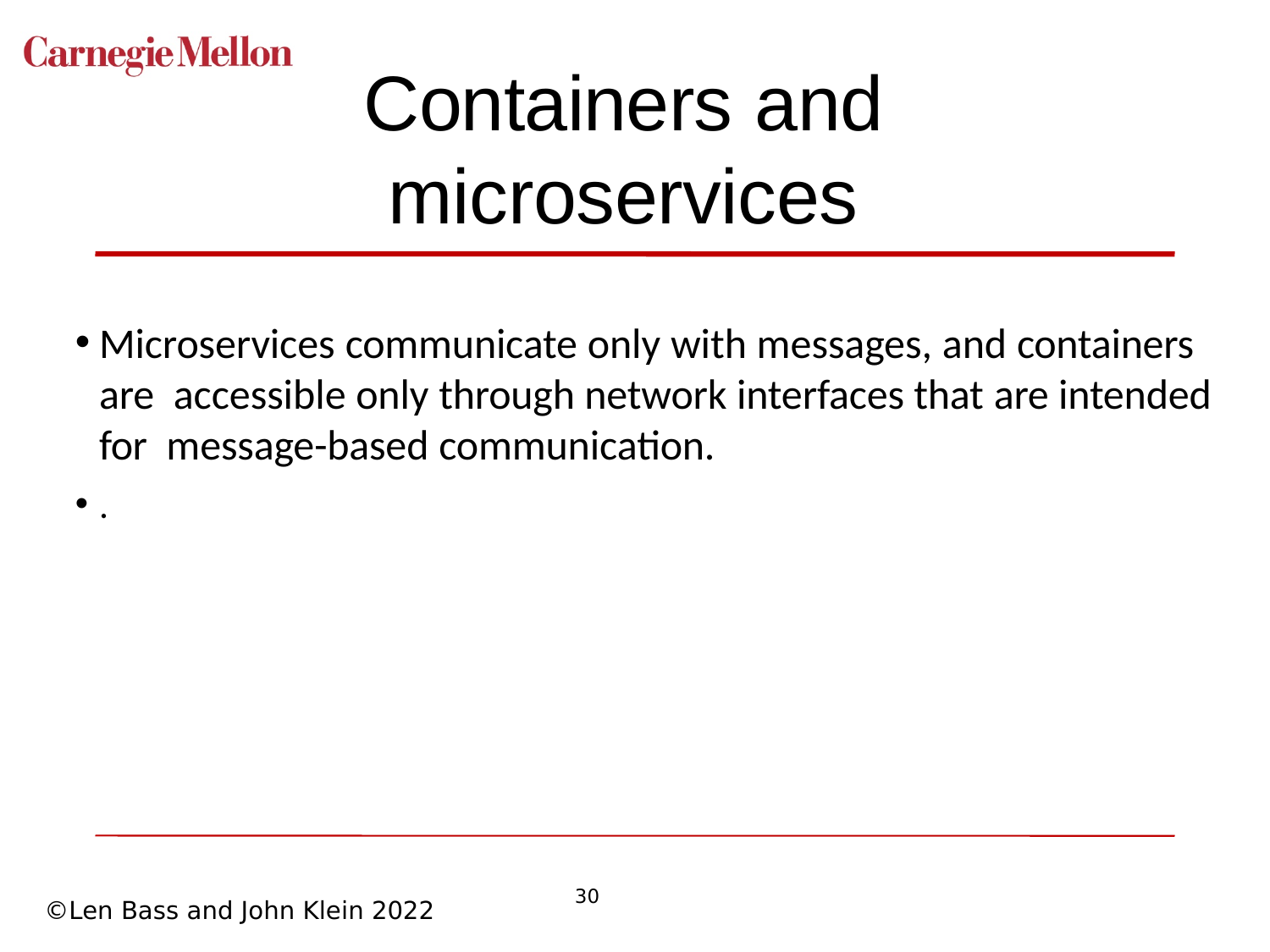

# Containers and microservices
Microservices communicate only with messages, and containers are  accessible only through network interfaces that are intended for  message-based communication.
.
30